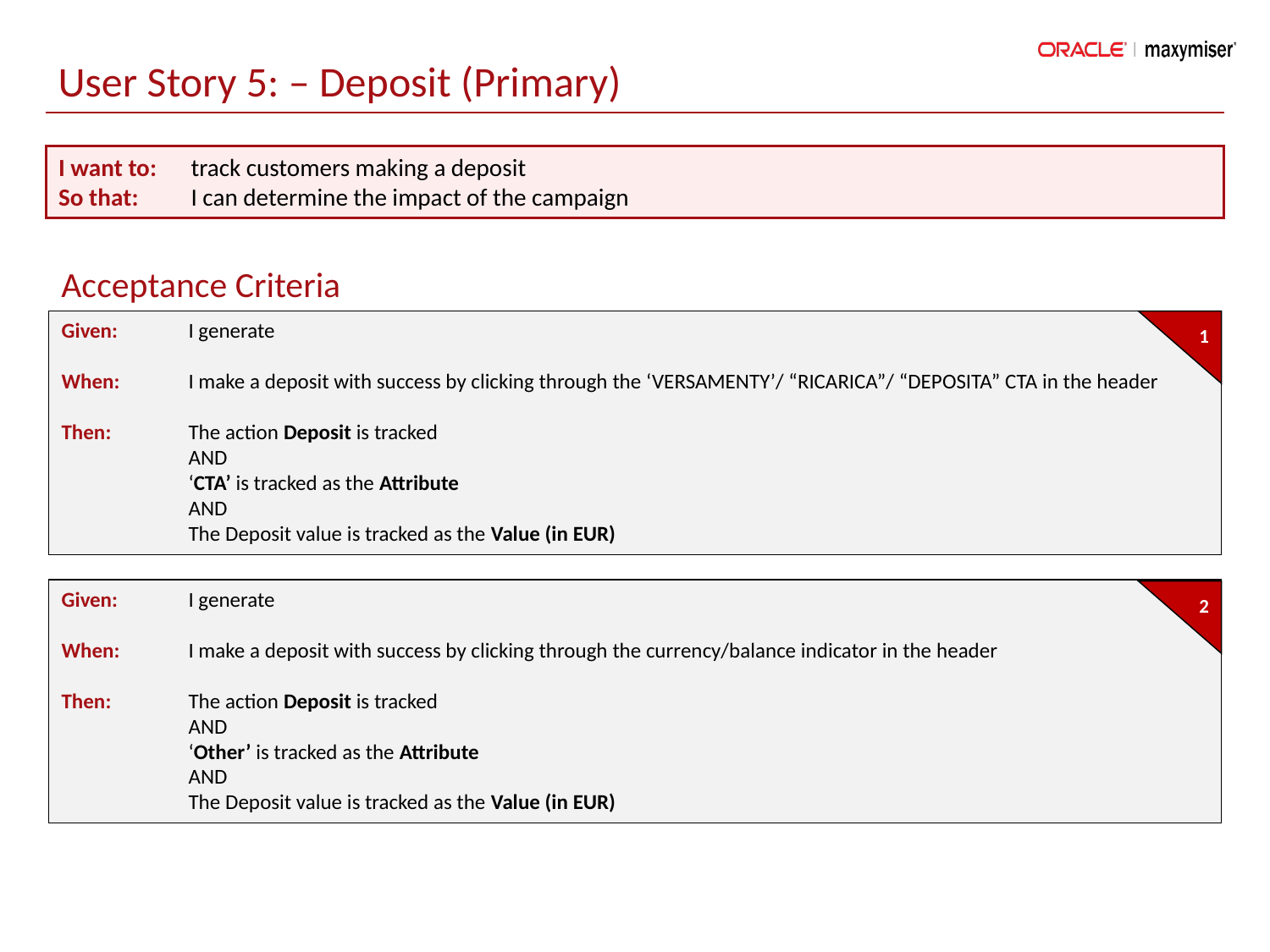

User Story 5: – Deposit (Primary)
I want to: 	 track customers making a deposit
So that: 	 I can determine the impact of the campaign
Acceptance Criteria

Given: 	I generate
When: 	I make a deposit with success by clicking through the ‘VERSAMENTY’/ “RICARICA”/ “DEPOSITA” CTA in the header
Then: 	The action Deposit is tracked
	AND
	‘CTA’ is tracked as the Attribute
	AND
	The Deposit value is tracked as the Value (in EUR)
1

Given: 	I generate
When: 	I make a deposit with success by clicking through the currency/balance indicator in the header
Then: 	The action Deposit is tracked
	AND
	‘Other’ is tracked as the Attribute
	AND
	The Deposit value is tracked as the Value (in EUR)
2